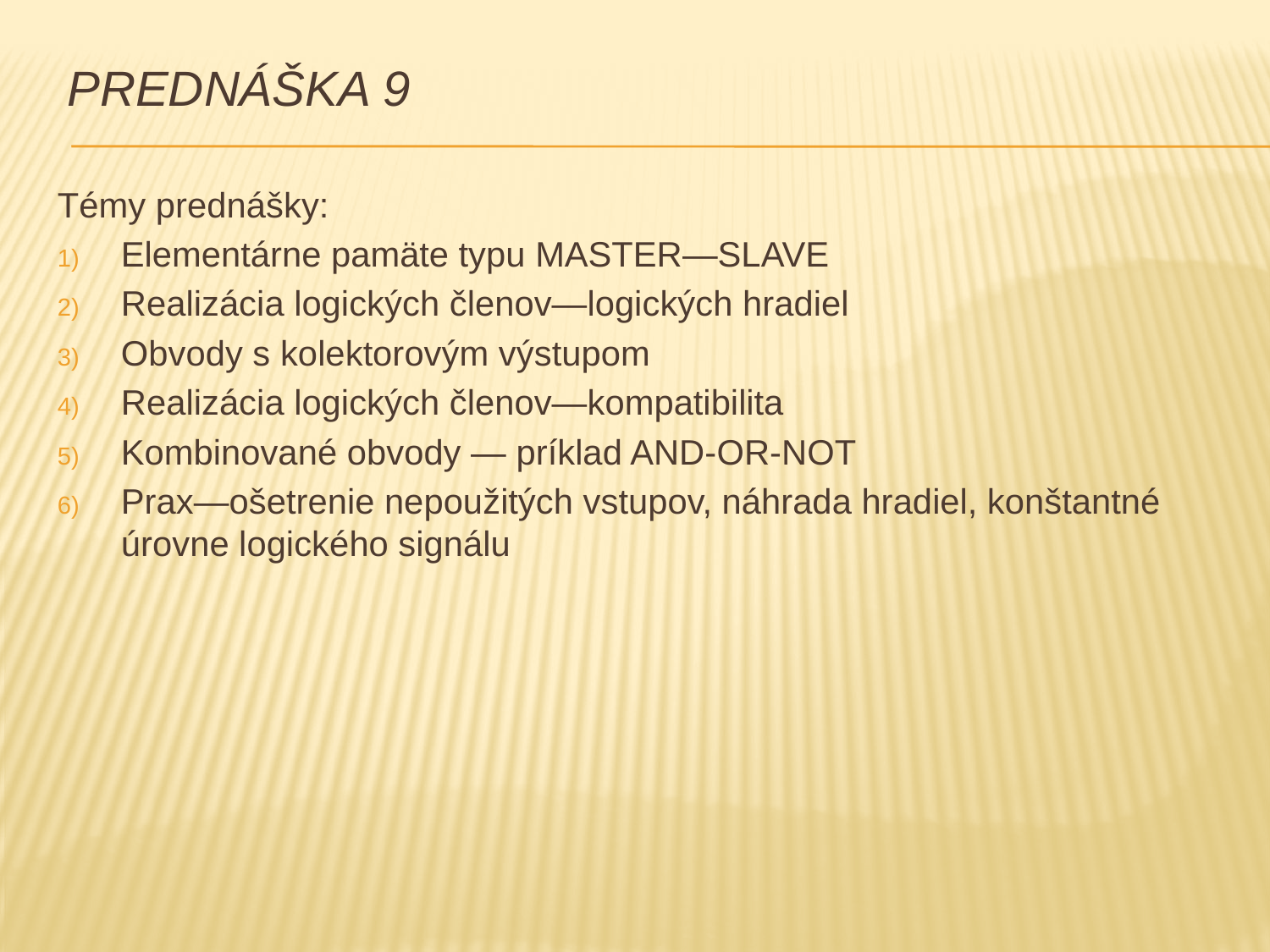

# Prednáška 9
Témy prednášky:
Elementárne pamäte typu MASTER—SLAVE
Realizácia logických členov—logických hradiel
Obvody s kolektorovým výstupom
Realizácia logických členov—kompatibilita
Kombinované obvody — príklad AND-OR-NOT
Prax—ošetrenie nepoužitých vstupov, náhrada hradiel, konštantné úrovne logického signálu